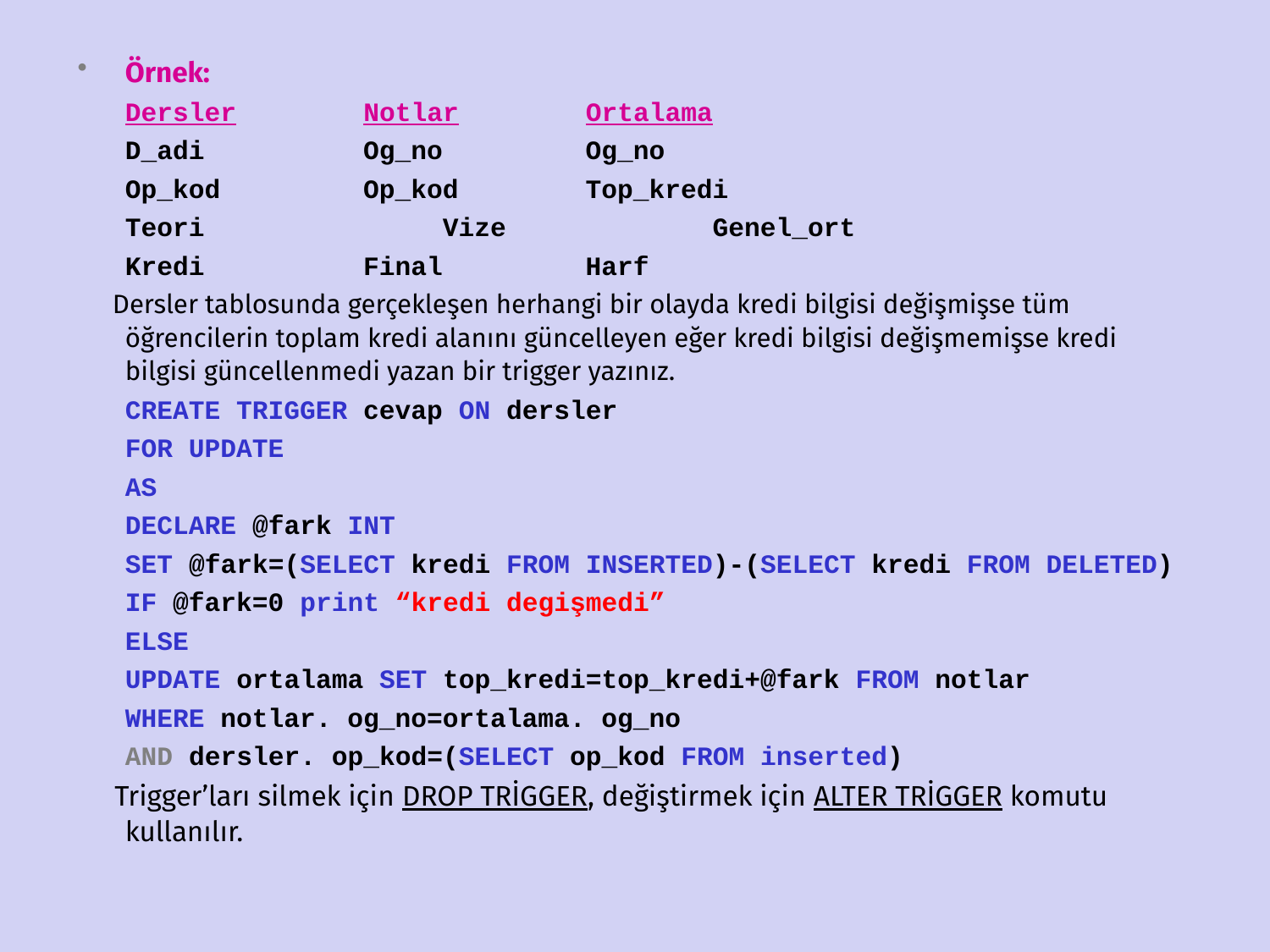

Örnek:
   Dersler	       Notlar	     Ortalama
   D_adi	       Og_no	     Og_no
   Op_kod	       Op_kod	     Top_kredi
   Teori               Vize	     Genel_ort
   Kredi	       Final	     Harf
     Dersler tablosunda gerçekleşen herhangi bir olayda kredi bilgisi değişmişse tüm öğrencilerin toplam kredi alanını güncelleyen eğer kredi bilgisi değişmemişse kredi bilgisi güncellenmedi yazan bir trigger yazınız.
   CREATE TRIGGER cevap ON dersler
   FOR UPDATE
   AS
   DECLARE @fark INT
   SET @fark=(SELECT kredi FROM INSERTED)-(SELECT kredi FROM DELETED)
   IF @fark=0 print “kredi degişmedi”
   ELSE
   UPDATE ortalama SET top_kredi=top_kredi+@fark FROM notlar
   WHERE notlar. og_no=ortalama. og_no
   AND dersler. op_kod=(SELECT op_kod FROM inserted)
     Trigger’ları silmek için DROP TRİGGER, değiştirmek için ALTER TRİGGER komutu kullanılır.